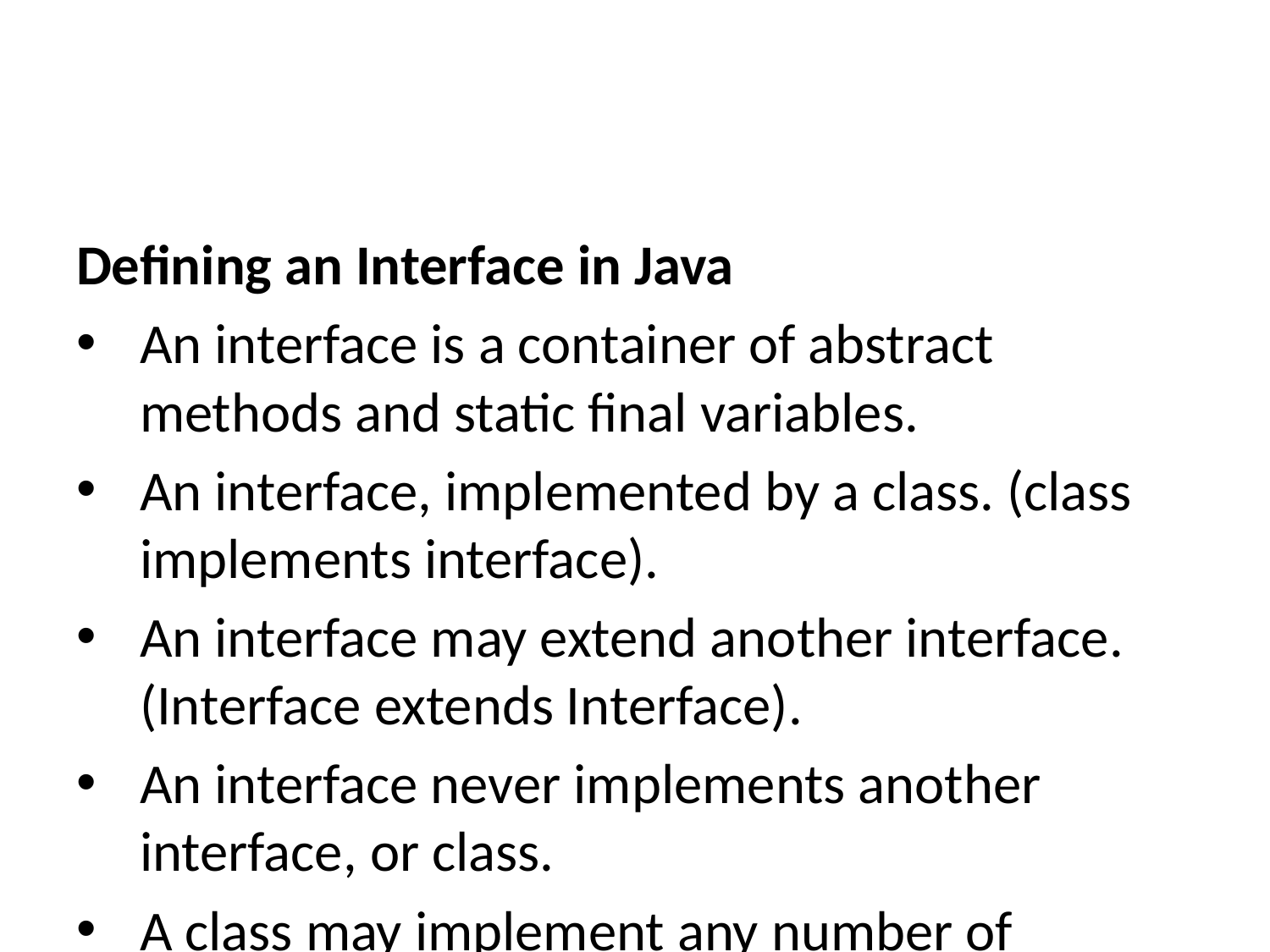

Defining an Interface in Java
An interface is a container of abstract methods and static final variables.
An interface, implemented by a class. (class implements interface).
An interface may extend another interface. (Interface extends Interface).
An interface never implements another interface, or class.
A class may implement any number of interfaces.
We can not instantiate an interface.
Specifying the keyword abstract for interface methods is optional, it automatically added.
All the members of an interface are public by default.